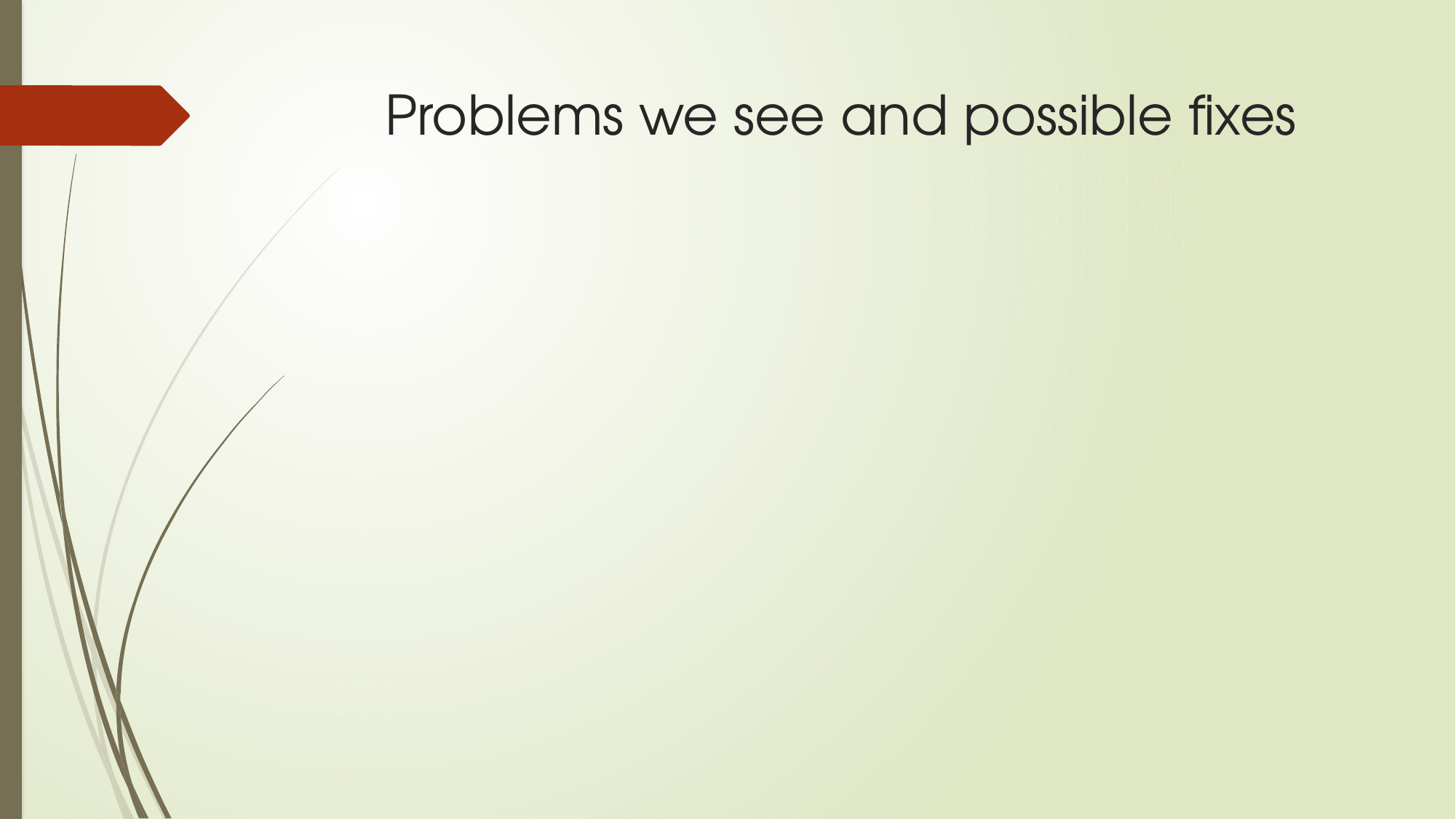

# Problems we see and possible fixes